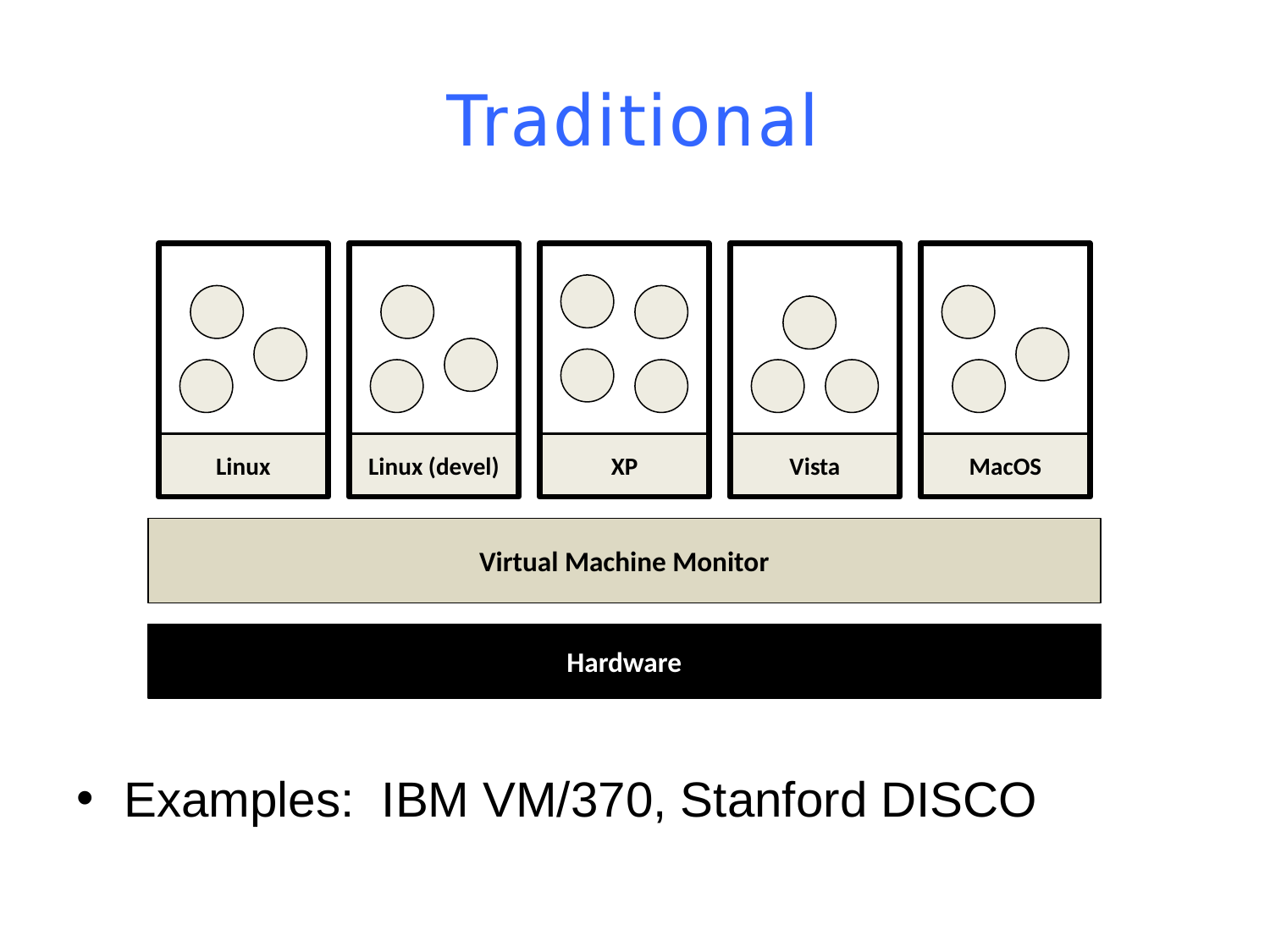

# Traditional

Linux
Linux (devel)
XP
Vista
MacOS
Virtual Machine Monitor
Hardware
Examples:  IBM VM/370, Stanford DISCO